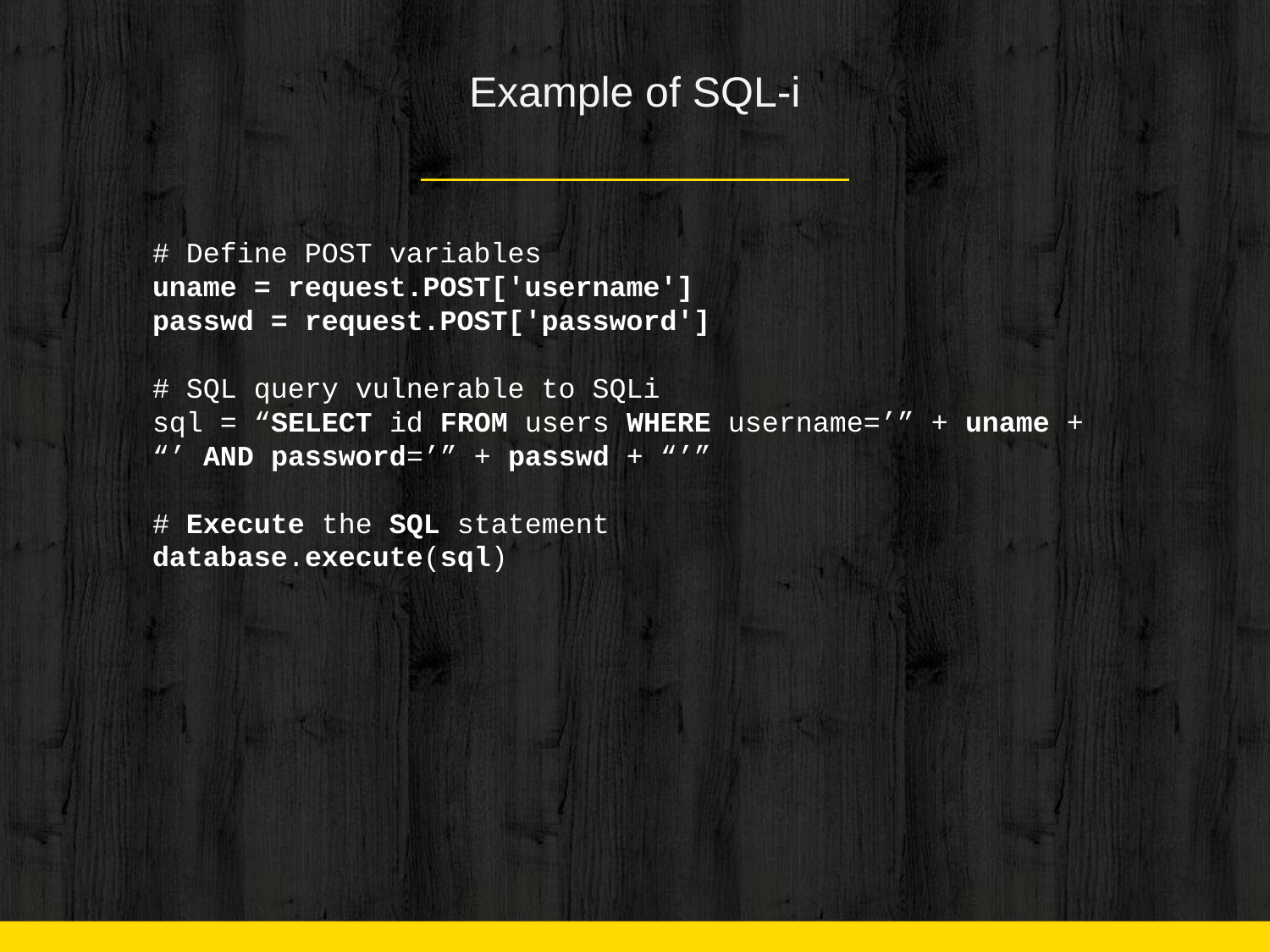

# Example of SQL-i
# Define POST variables uname = request.POST['username'] passwd = request.POST['password'] # SQL query vulnerable to SQLi sql = “SELECT id FROM users WHERE username=’” + uname + “’ AND password=’” + passwd + “’” # Execute the SQL statement database.execute(sql)